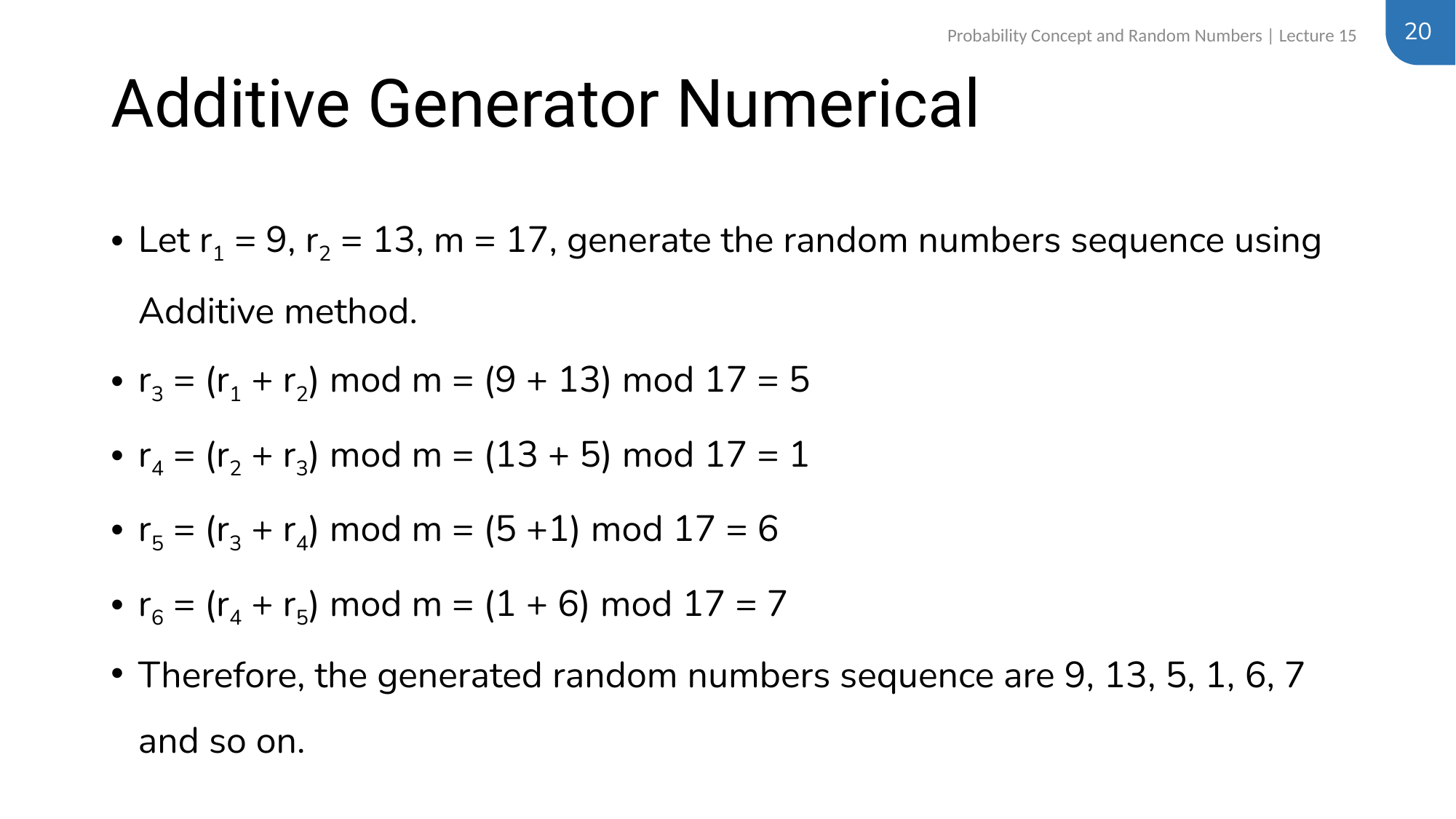

20
Probability Concept and Random Numbers | Lecture 15
# Additive Generator Numerical
Let r1 = 9, r2 = 13, m = 17, generate the random numbers sequence using Additive method.
r3 = (r1 + r2) mod m = (9 + 13) mod 17 = 5
r4 = (r2 + r3) mod m = (13 + 5) mod 17 = 1
r5 = (r3 + r4) mod m = (5 +1) mod 17 = 6
r6 = (r4 + r5) mod m = (1 + 6) mod 17 = 7
Therefore, the generated random numbers sequence are 9, 13, 5, 1, 6, 7 and so on.